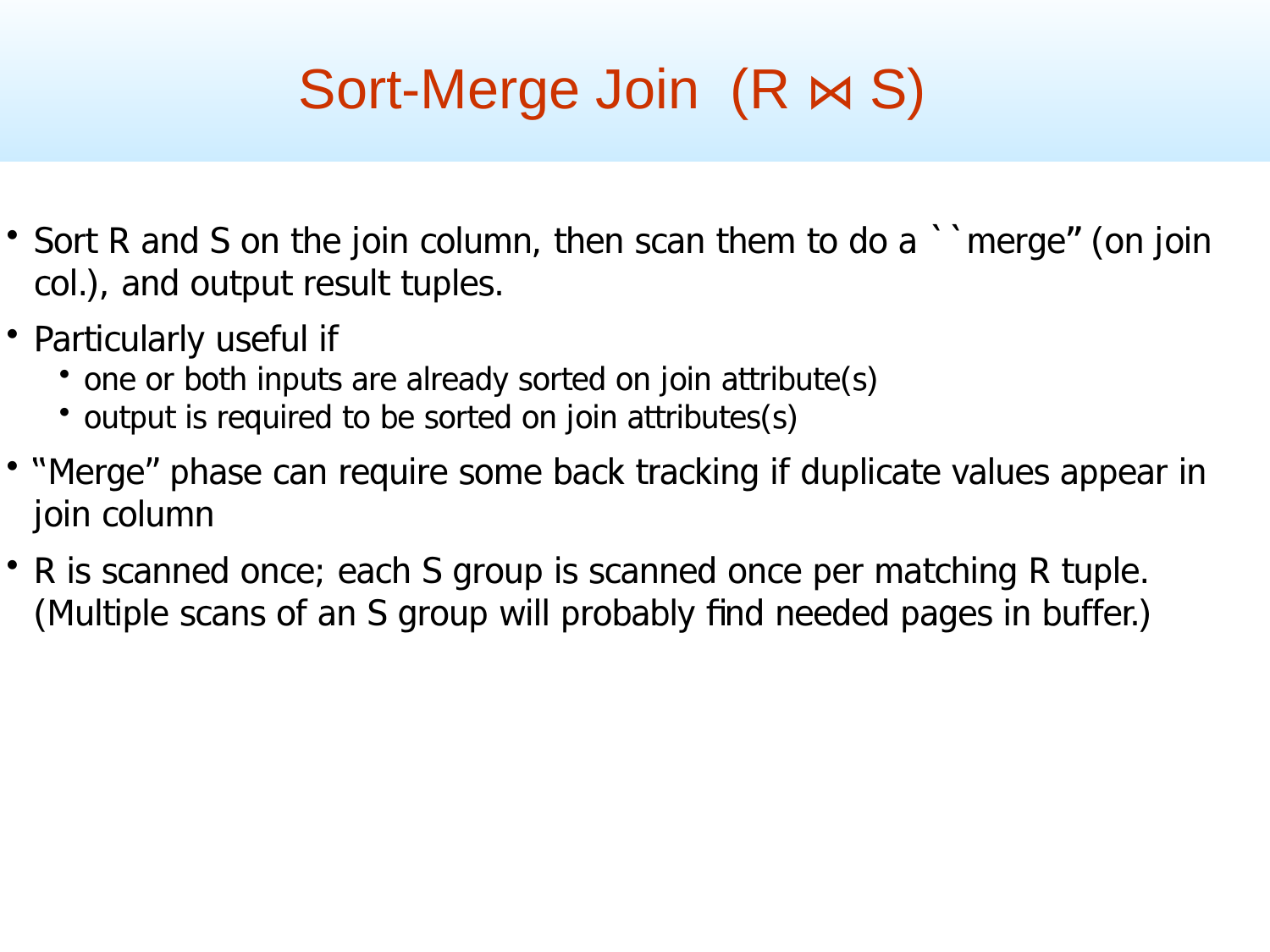

Sort-Merge Join  (R ⋈ S)
Sort R and S on the join column, then scan them to do a ``merge’’ (on join col.), and output result tuples.
Particularly useful if
one or both inputs are already sorted on join attribute(s)
output is required to be sorted on join attributes(s)
“Merge” phase can require some back tracking if duplicate values appear in join column
R is scanned once; each S group is scanned once per matching R tuple.  (Multiple scans of an S group will probably find needed pages in buffer.)
23